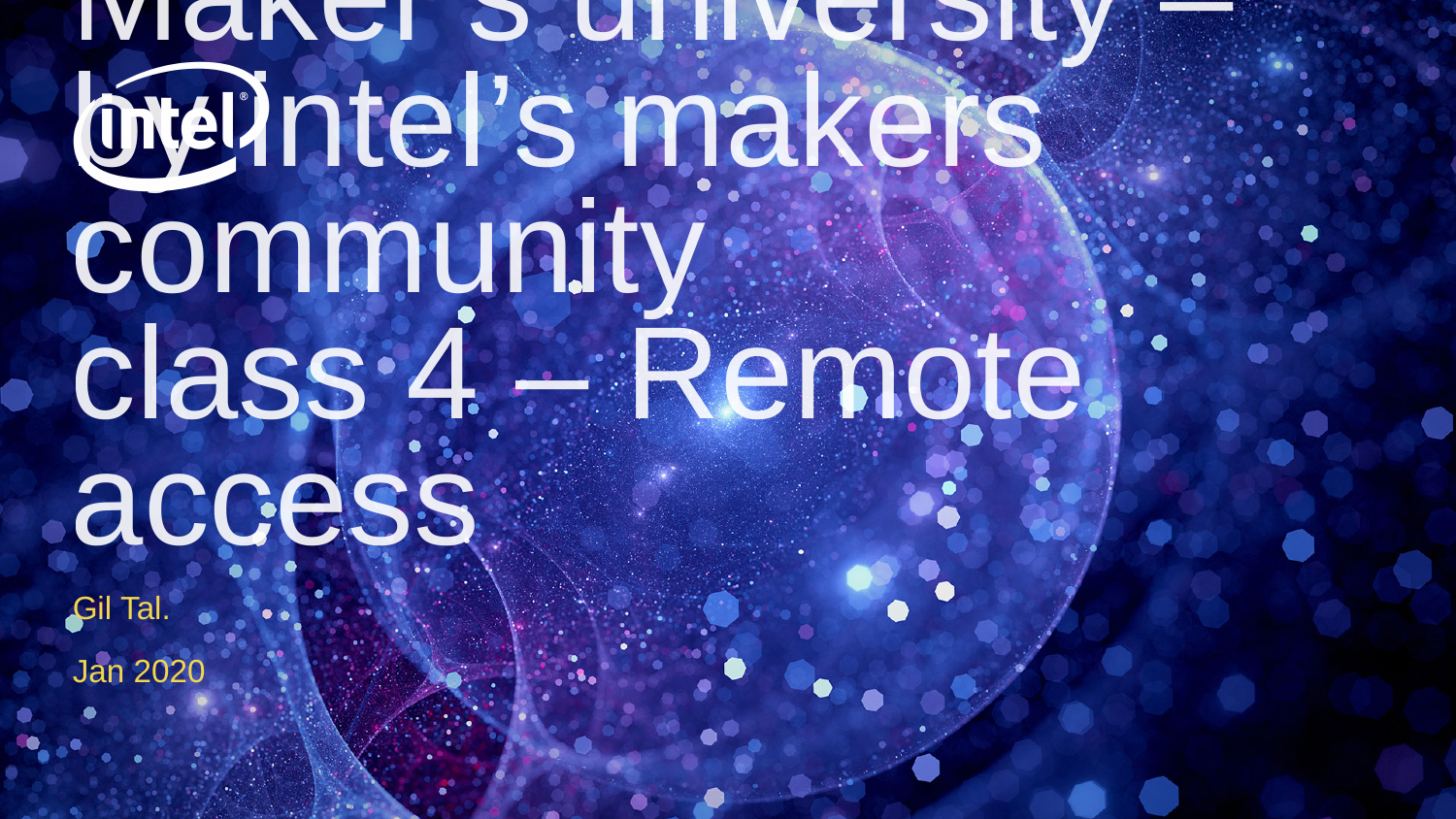

# Maker’s university – by intel’s makers community class 4 – Remote access
Gil Tal.
Jan 2020